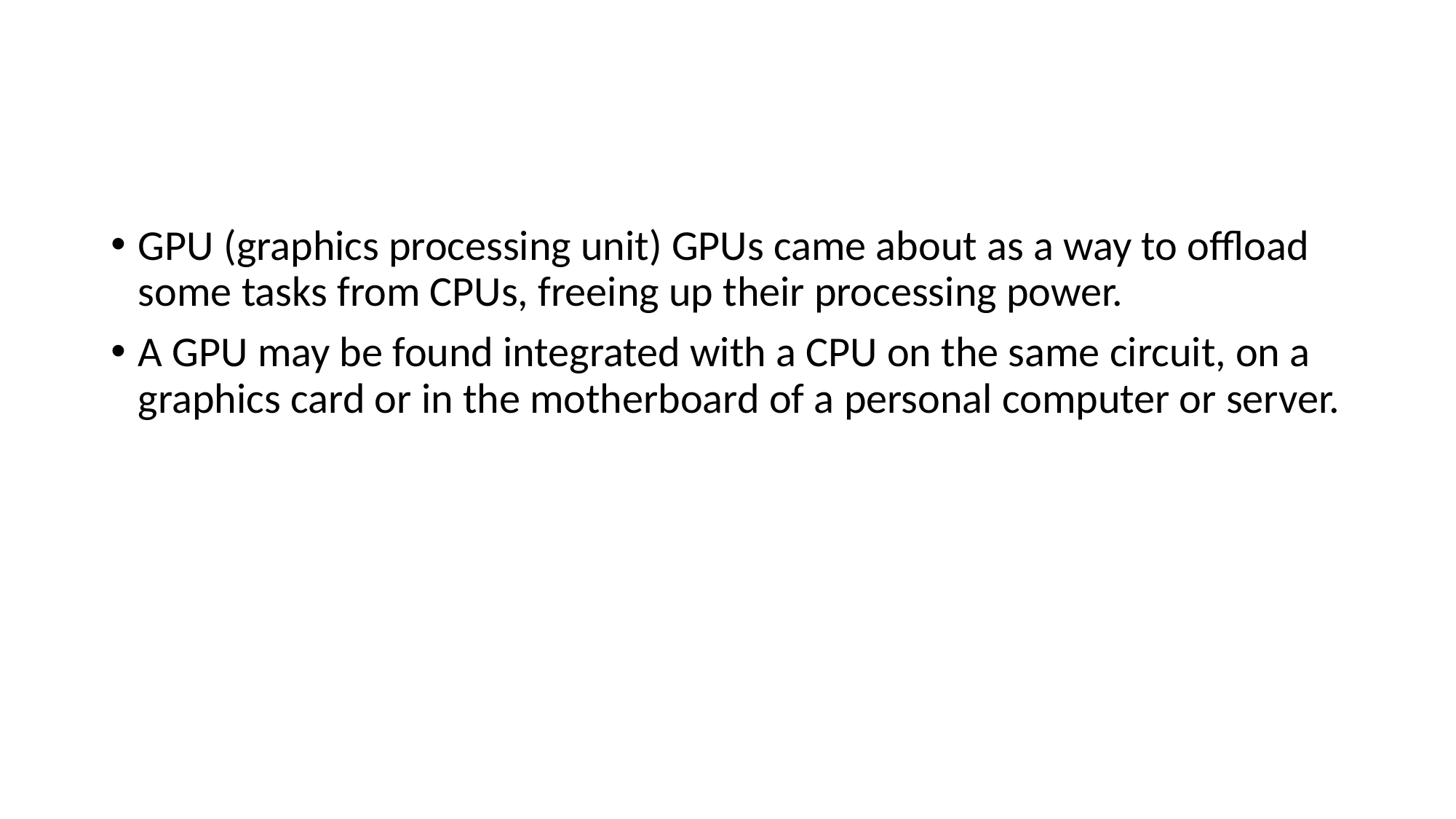

#
GPU (graphics processing unit) GPUs came about as a way to offload some tasks from CPUs, freeing up their processing power.
A GPU may be found integrated with a CPU on the same circuit, on a graphics card or in the motherboard of a personal computer or server.